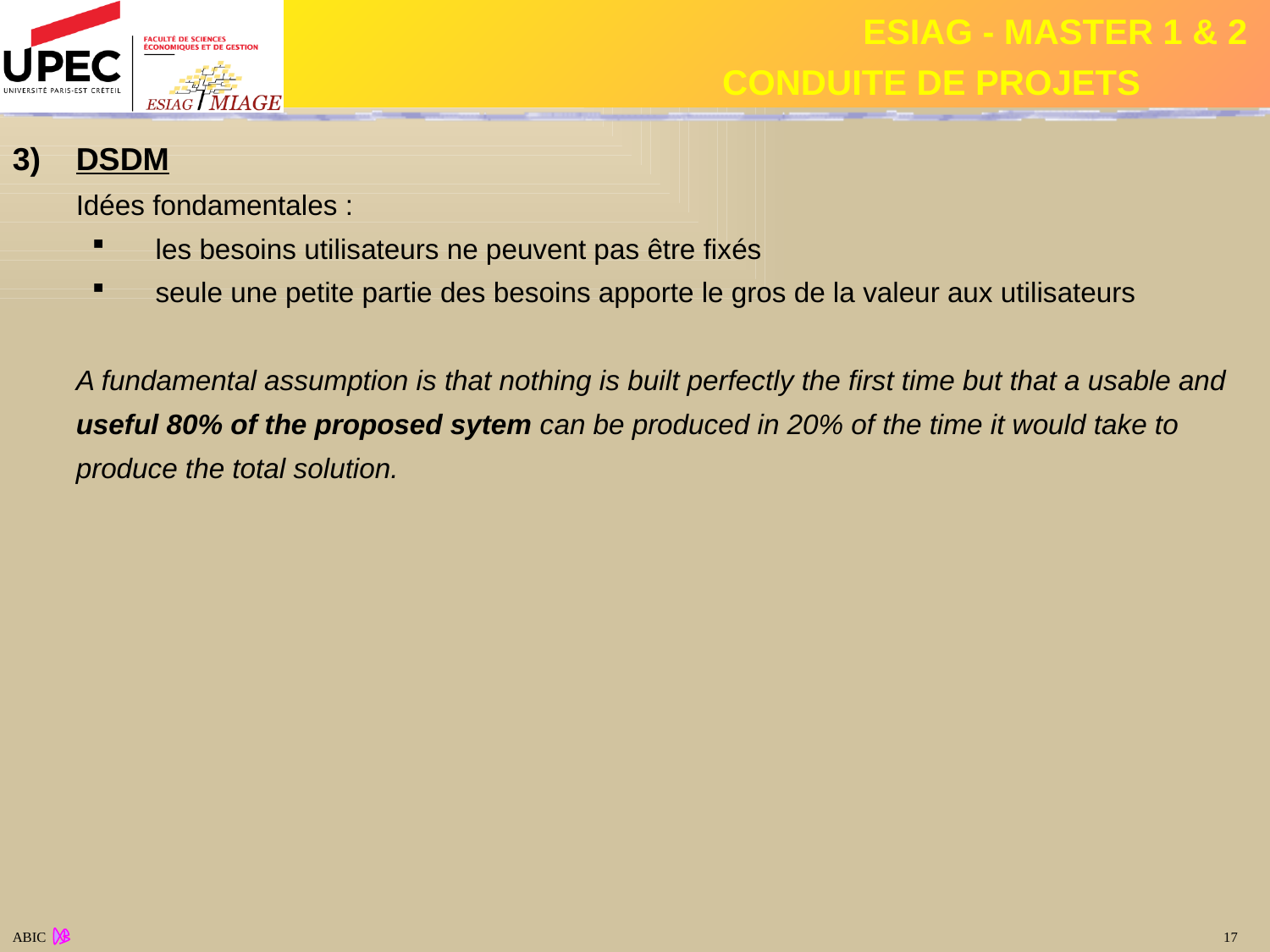

DSDM
	Idées fondamentales :
les besoins utilisateurs ne peuvent pas être fixés
seule une petite partie des besoins apporte le gros de la valeur aux utilisateurs

A fundamental assumption is that nothing is built perfectly the first time but that a usable and useful 80% of the proposed sytem can be produced in 20% of the time it would take to produce the total solution.